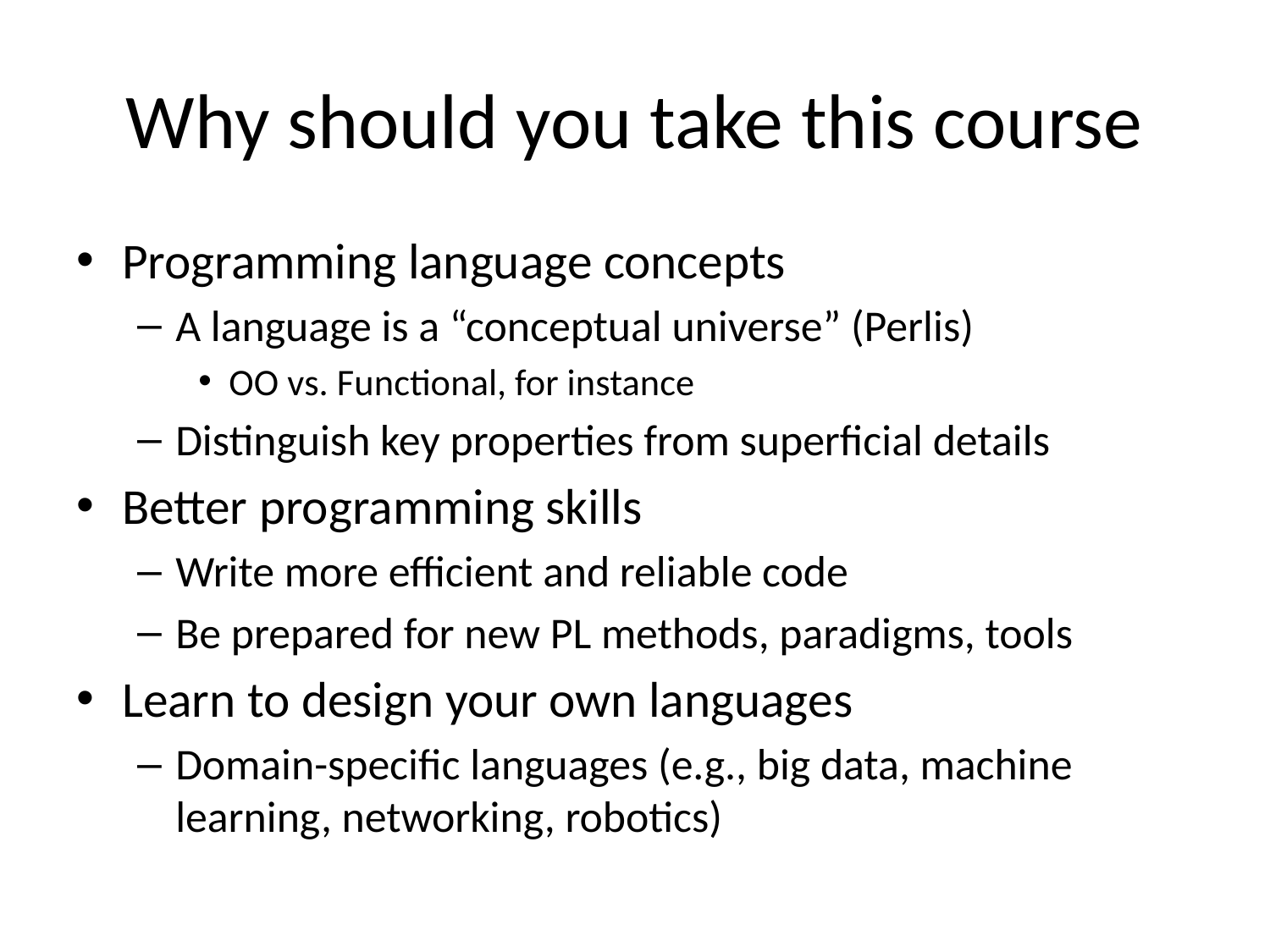

# Why should you take this course
Programming language concepts
A language is a “conceptual universe” (Perlis)
OO vs. Functional, for instance
Distinguish key properties from superficial details
Better programming skills
Write more efficient and reliable code
Be prepared for new PL methods, paradigms, tools
Learn to design your own languages
Domain-specific languages (e.g., big data, machine learning, networking, robotics)